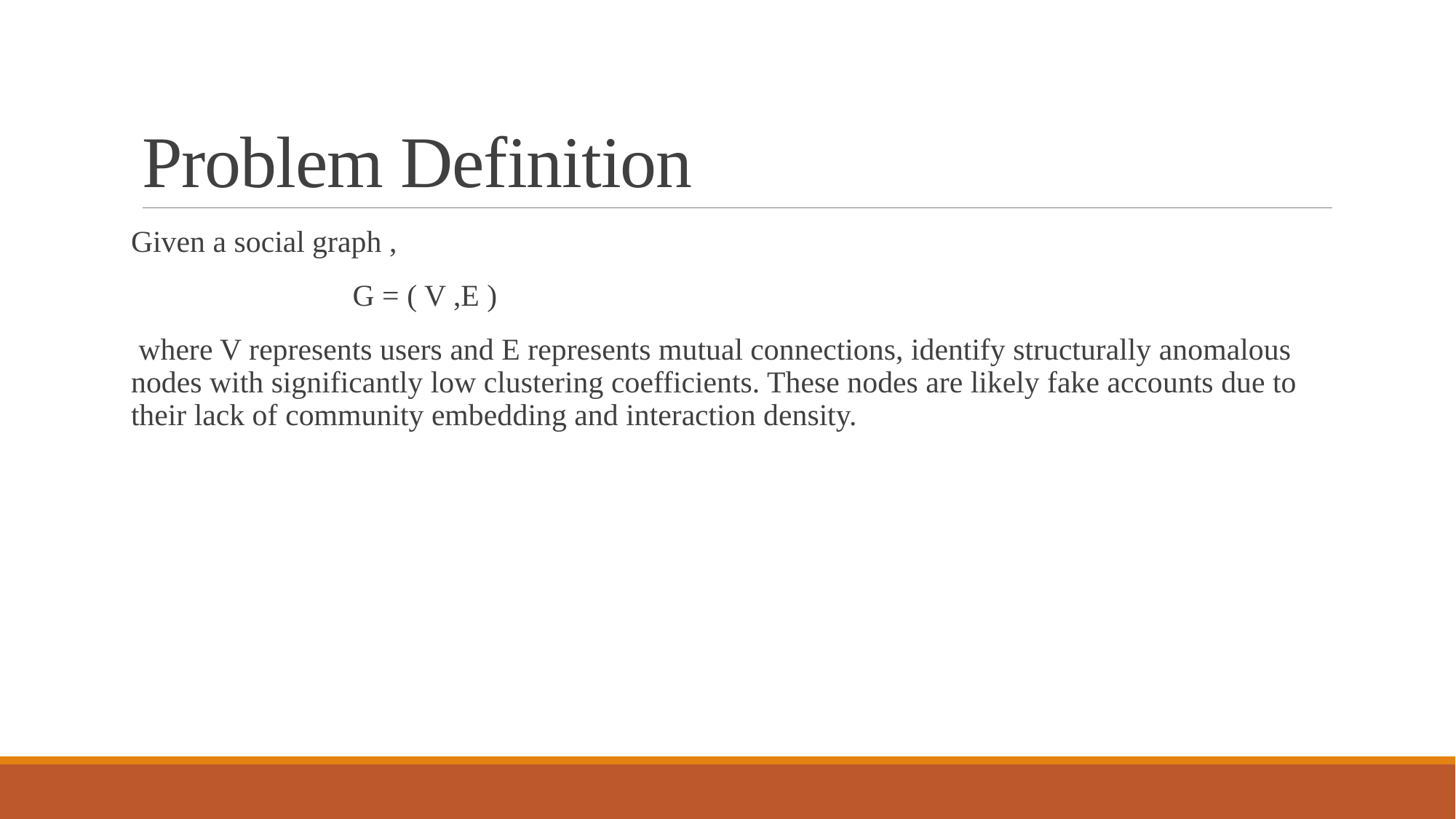

# Problem Definition
Given a social graph ,
                             G = ( V ,E )
 where V represents users and E represents mutual connections, identify structurally anomalous nodes with significantly low clustering coefficients. These nodes are likely fake accounts due to their lack of community embedding and interaction density.